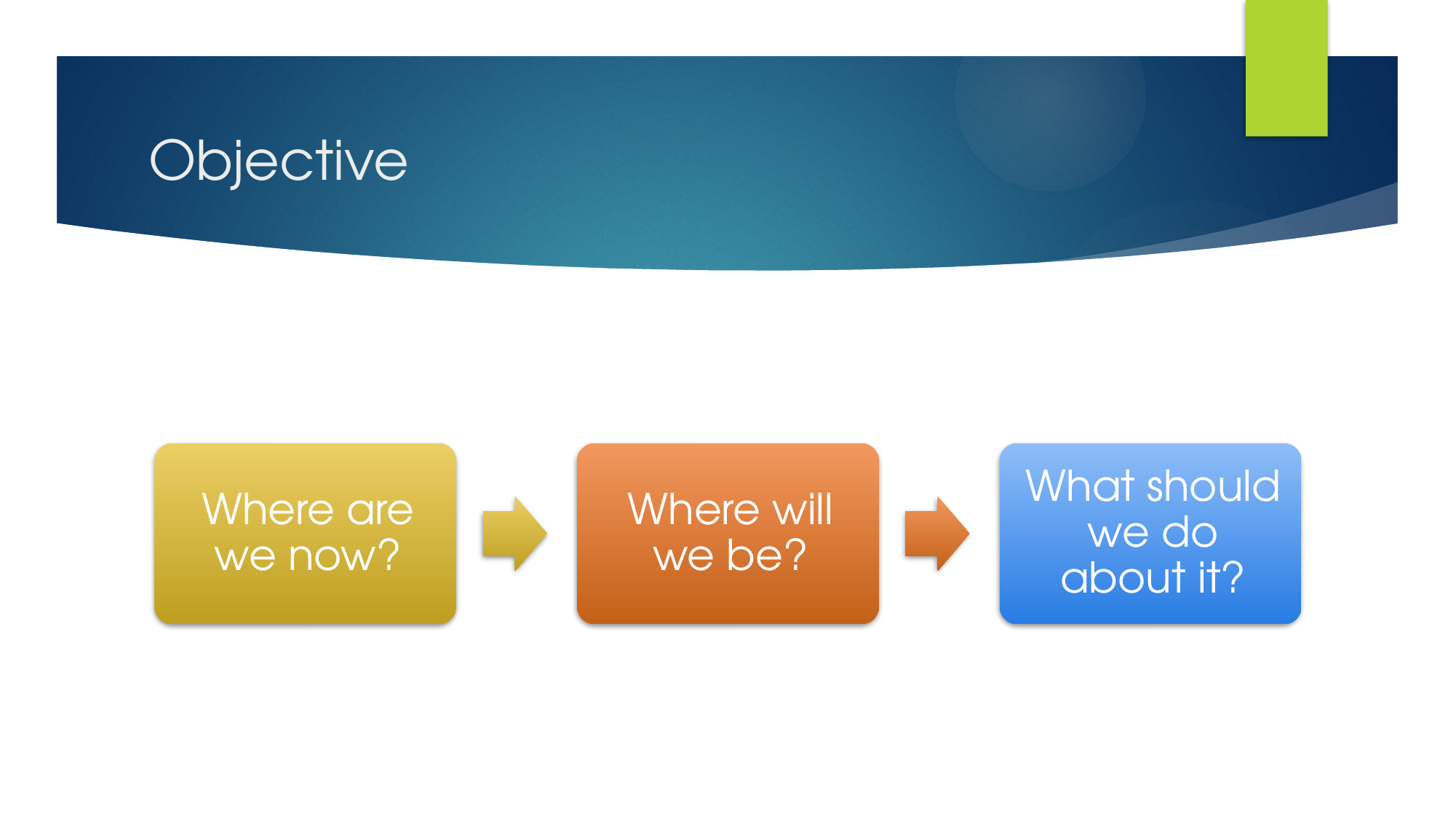

# Objective
Where are we now?

Where will we be?

What should we do about it?